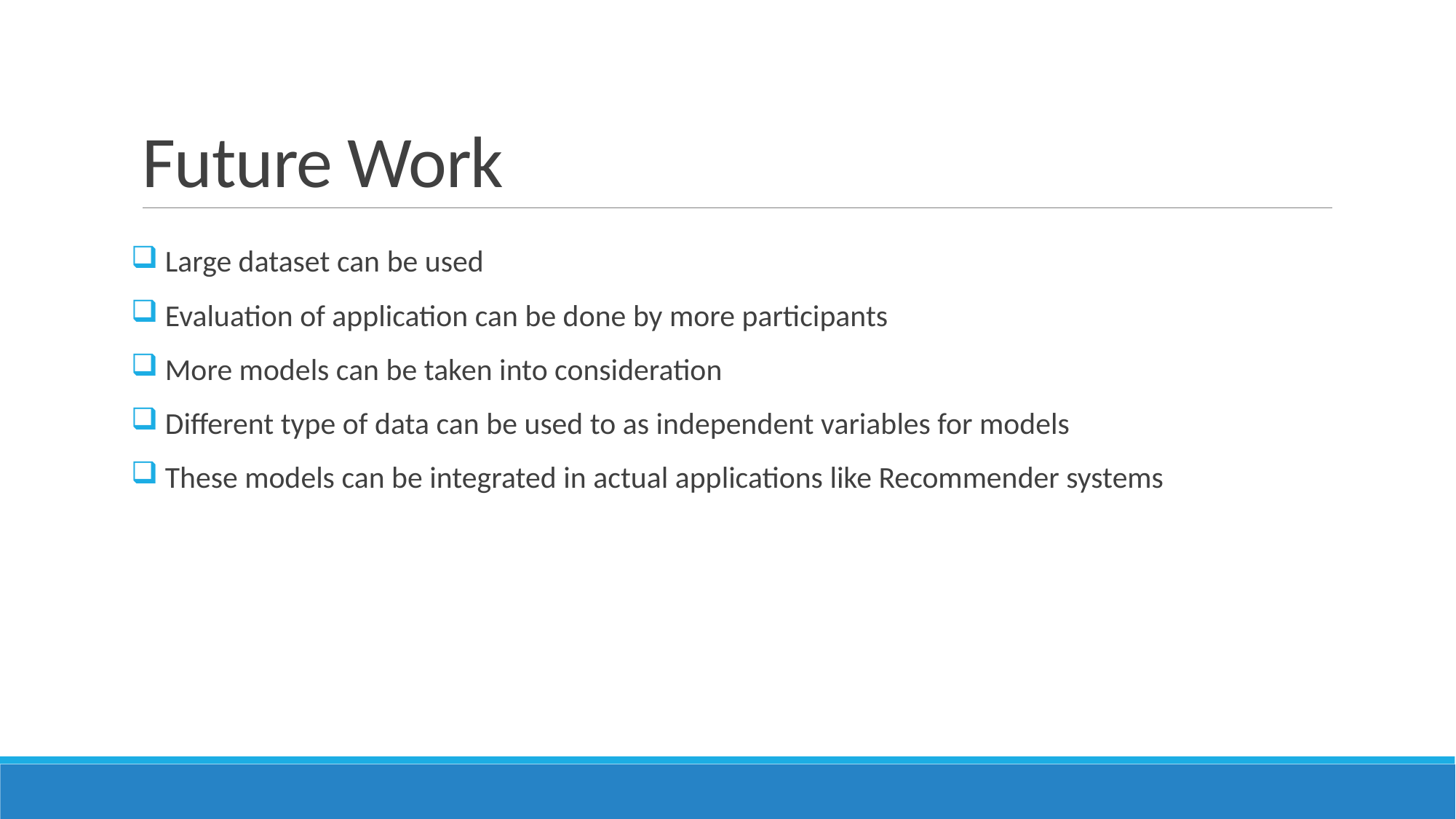

# Future Work
 Large dataset can be used
 Evaluation of application can be done by more participants
 More models can be taken into consideration
 Different type of data can be used to as independent variables for models
 These models can be integrated in actual applications like Recommender systems